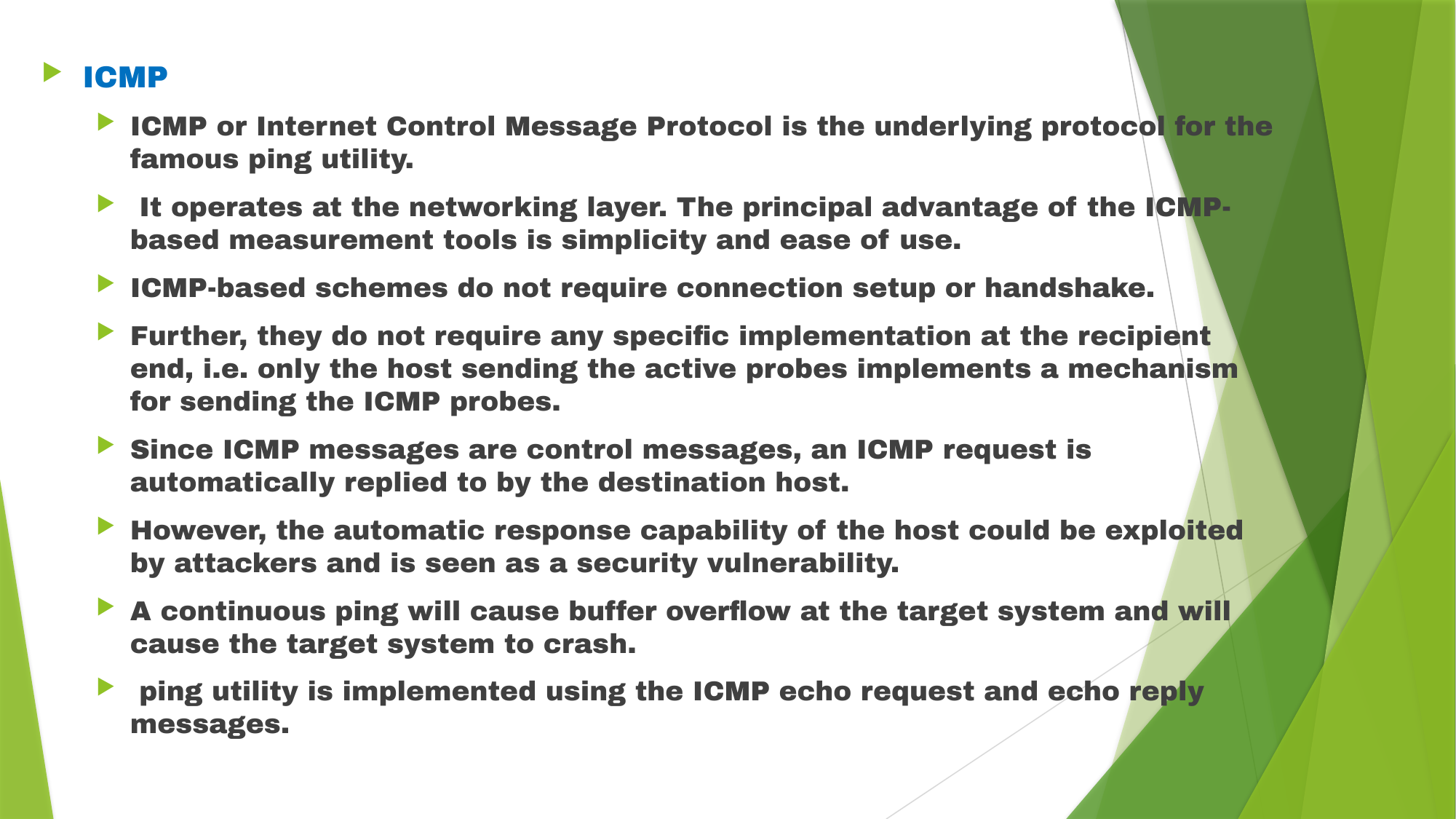

ICMP
ICMP or Internet Control Message Protocol is the underlying protocol for the famous ping utility.
 It operates at the networking layer. The principal advantage of the ICMP-based measurement tools is simplicity and ease of use.
ICMP-based schemes do not require connection setup or handshake.
Further, they do not require any specific implementation at the recipient end, i.e. only the host sending the active probes implements a mechanism for sending the ICMP probes.
Since ICMP messages are control messages, an ICMP request is automatically replied to by the destination host.
However, the automatic response capability of the host could be exploited by attackers and is seen as a security vulnerability.
A continuous ping will cause buffer overflow at the target system and will cause the target system to crash.
 ping utility is implemented using the ICMP echo request and echo reply messages.